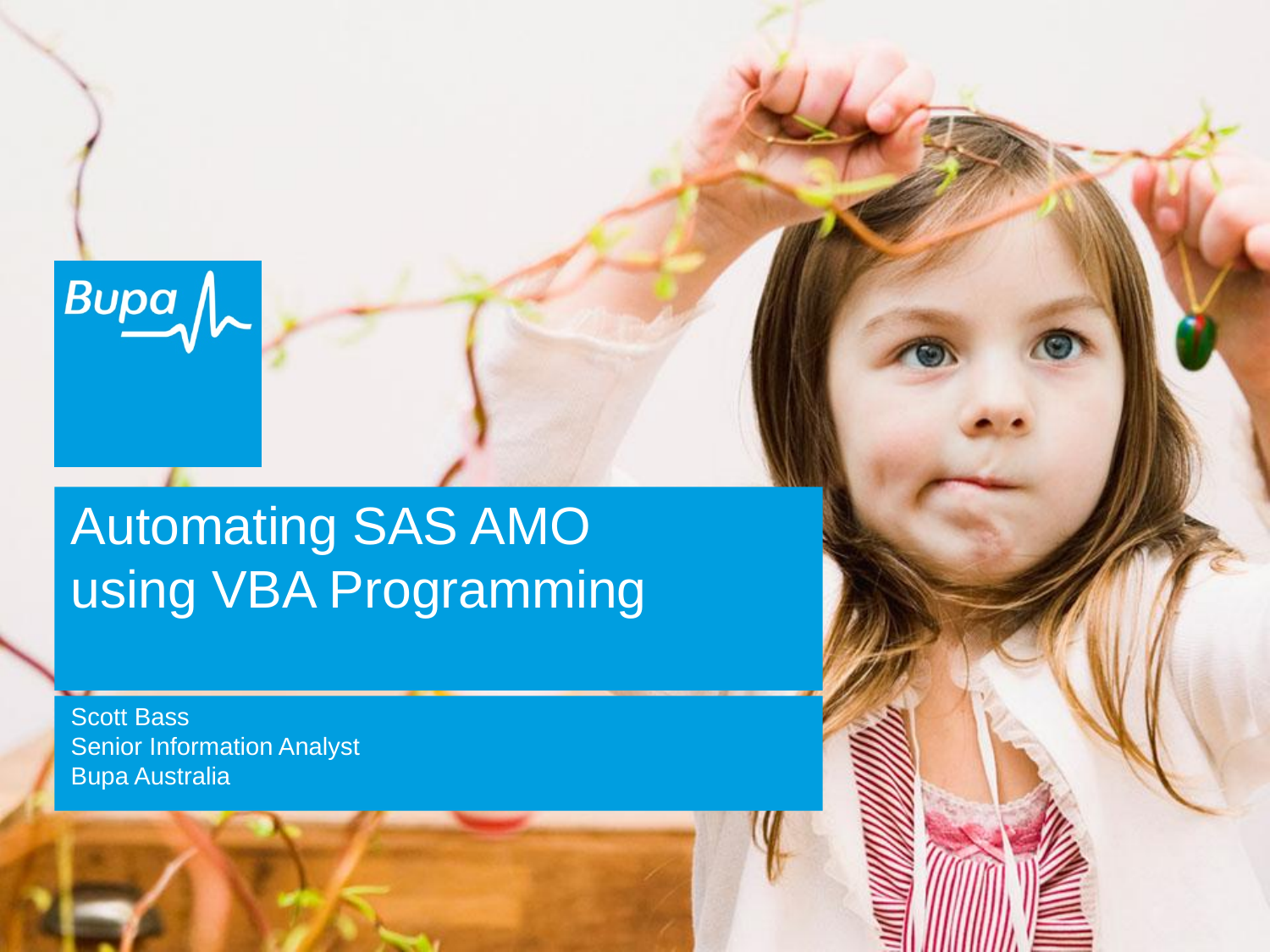

# Automating SAS AMO using VBA Programming
Scott Bass
Senior Information Analyst
Bupa Australia